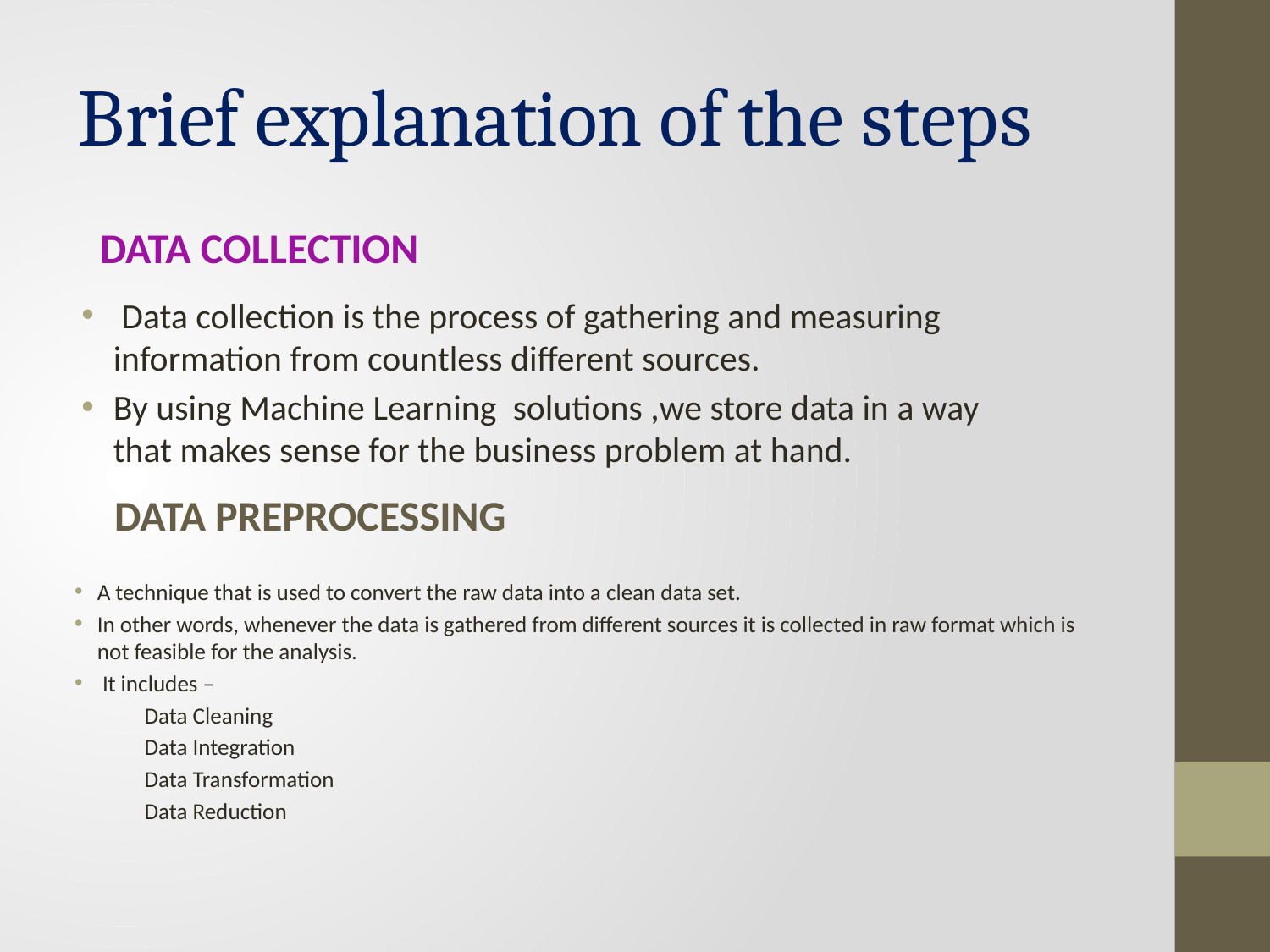

# Brief explanation of the steps
DATA COLLECTION
 Data collection is the process of gathering and measuring information from countless different sources.
By using Machine Learning  solutions ,we store data in a way that makes sense for the business problem at hand.
DATA PREPROCESSING
A technique that is used to convert the raw data into a clean data set.
In other words, whenever the data is gathered from different sources it is collected in raw format which is not feasible for the analysis.
 It includes –
                Data Cleaning
                Data Integration
                Data Transformation
                Data Reduction